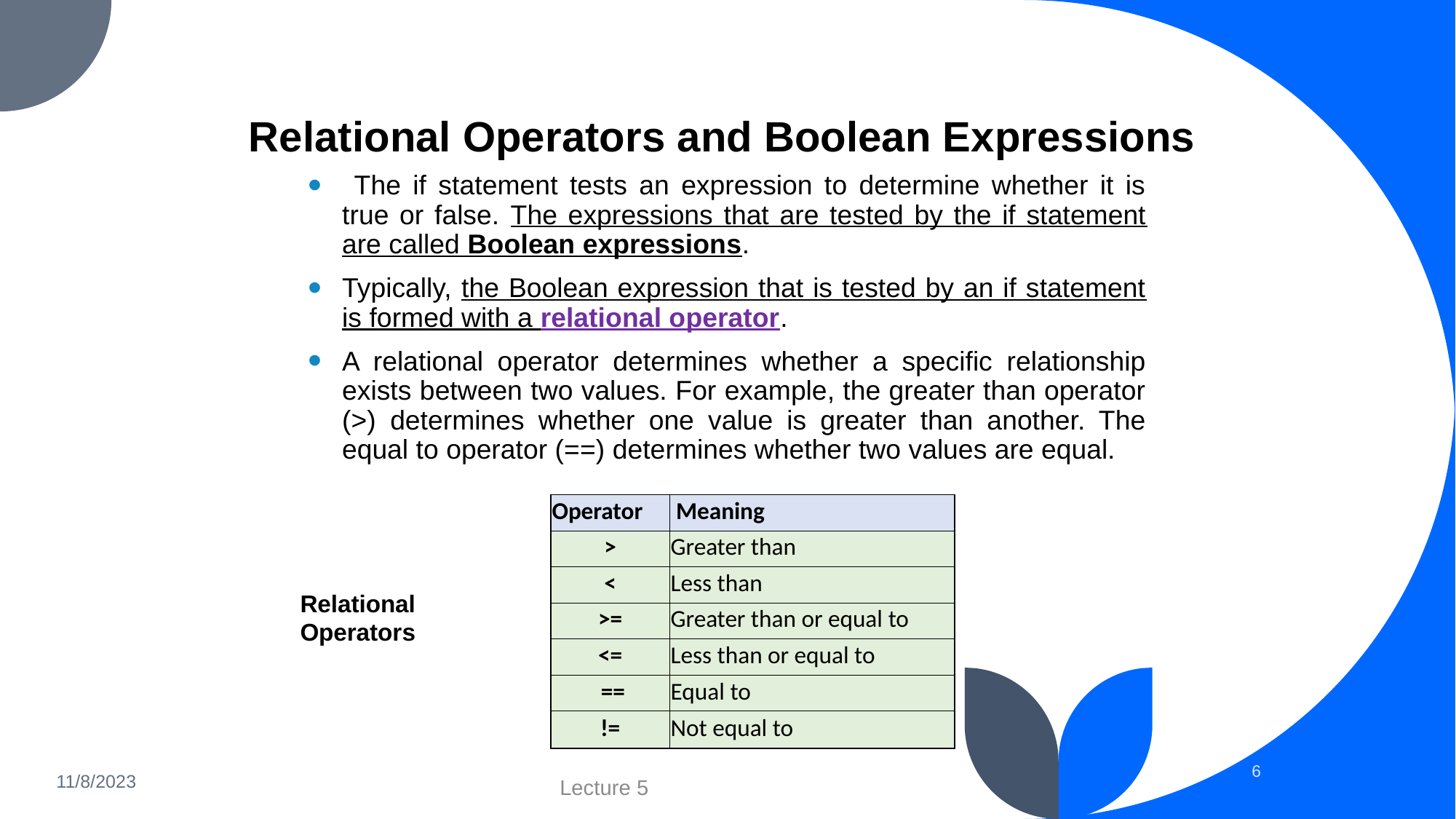

# Relational Operators and Boolean Expressions
 The if statement tests an expression to determine whether it is true or false. The expressions that are tested by the if statement are called Boolean expressions.
Typically, the Boolean expression that is tested by an if statement is formed with a relational operator.
A relational operator determines whether a specific relationship exists between two values. For example, the greater than operator (>) determines whether one value is greater than another. The equal to operator (==) determines whether two values are equal.
| Operator | Meaning |
| --- | --- |
| > | Greater than |
| < | Less than |
| >= | Greater than or equal to |
| <= | Less than or equal to |
| == | Equal to |
| != | Not equal to |
Relational Operators
6
11/8/2023
Lecture 5